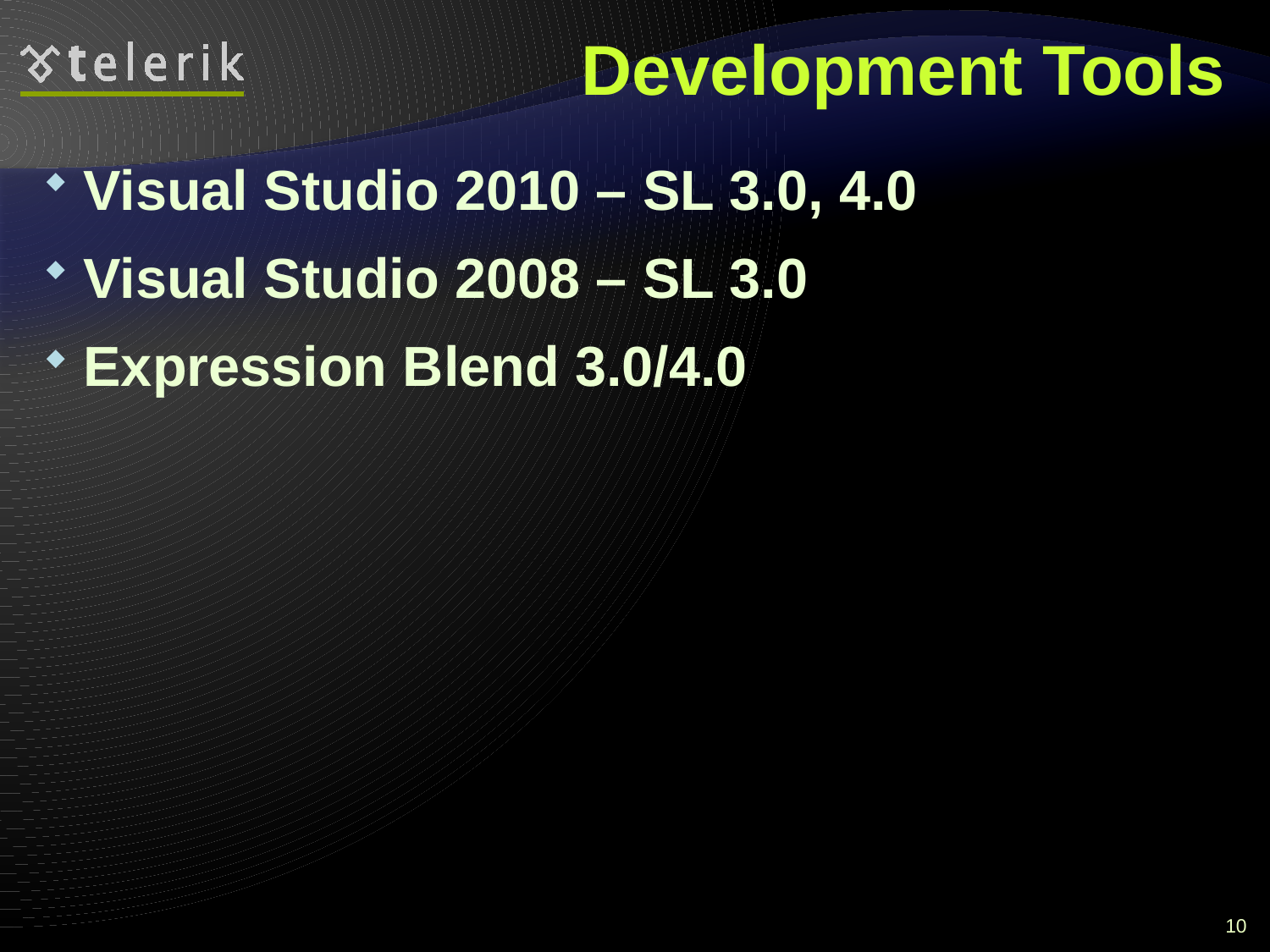

# Development Tools
Visual Studio 2010 – SL 3.0, 4.0
Visual Studio 2008 – SL 3.0
Expression Blend 3.0/4.0

10